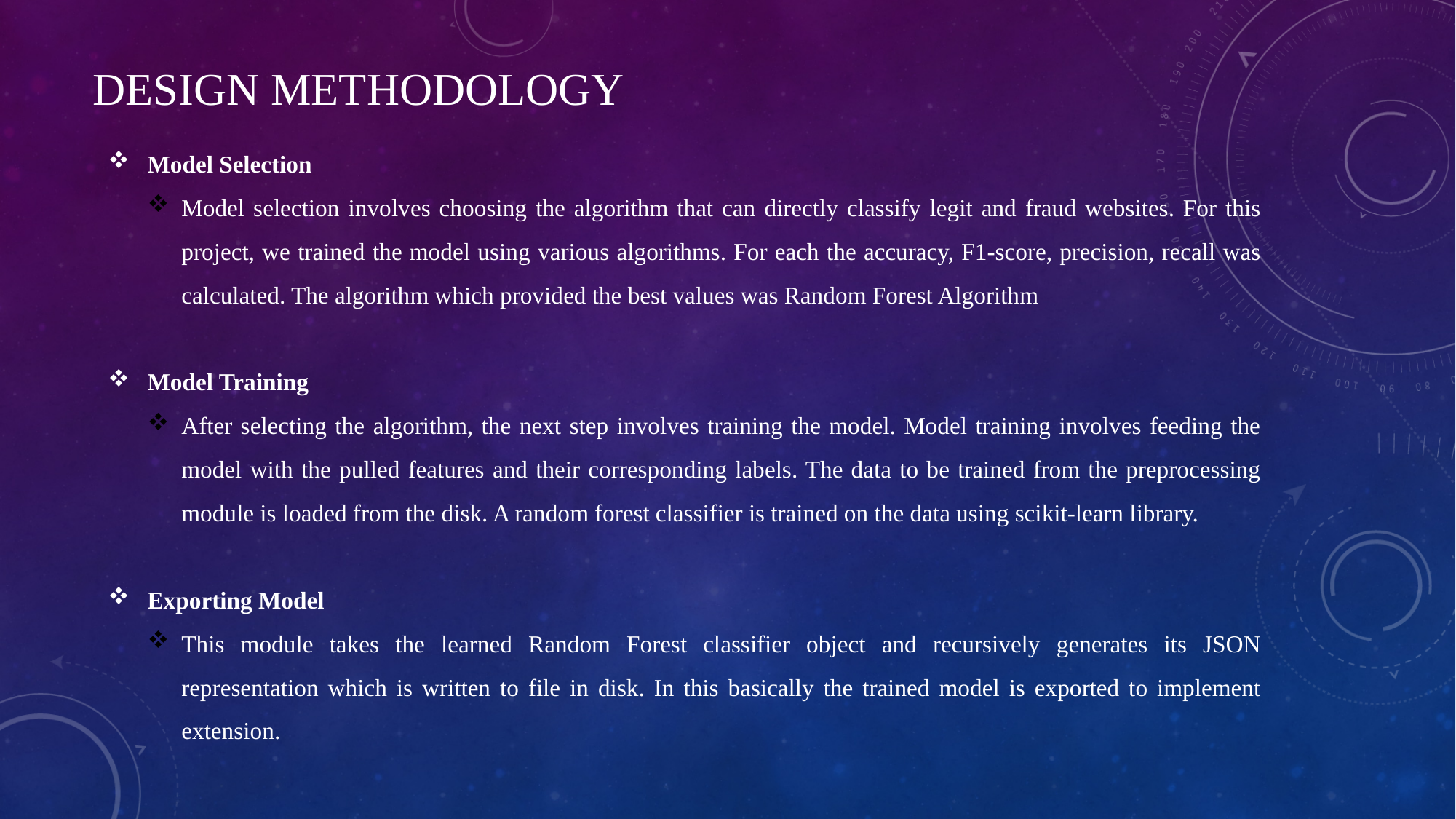

# DESIGN METHODOLOGY
Model Selection
Model selection involves choosing the algorithm that can directly classify legit and fraud websites. For this project, we trained the model using various algorithms. For each the accuracy, F1-score, precision, recall was calculated. The algorithm which provided the best values was Random Forest Algorithm

Model Training
After selecting the algorithm, the next step involves training the model. Model training involves feeding the model with the pulled features and their corresponding labels. The data to be trained from the preprocessing module is loaded from the disk. A random forest classifier is trained on the data using scikit-learn library.

Exporting Model
This module takes the learned Random Forest classifier object and recursively generates its JSON representation which is written to file in disk. In this basically the trained model is exported to implement extension.